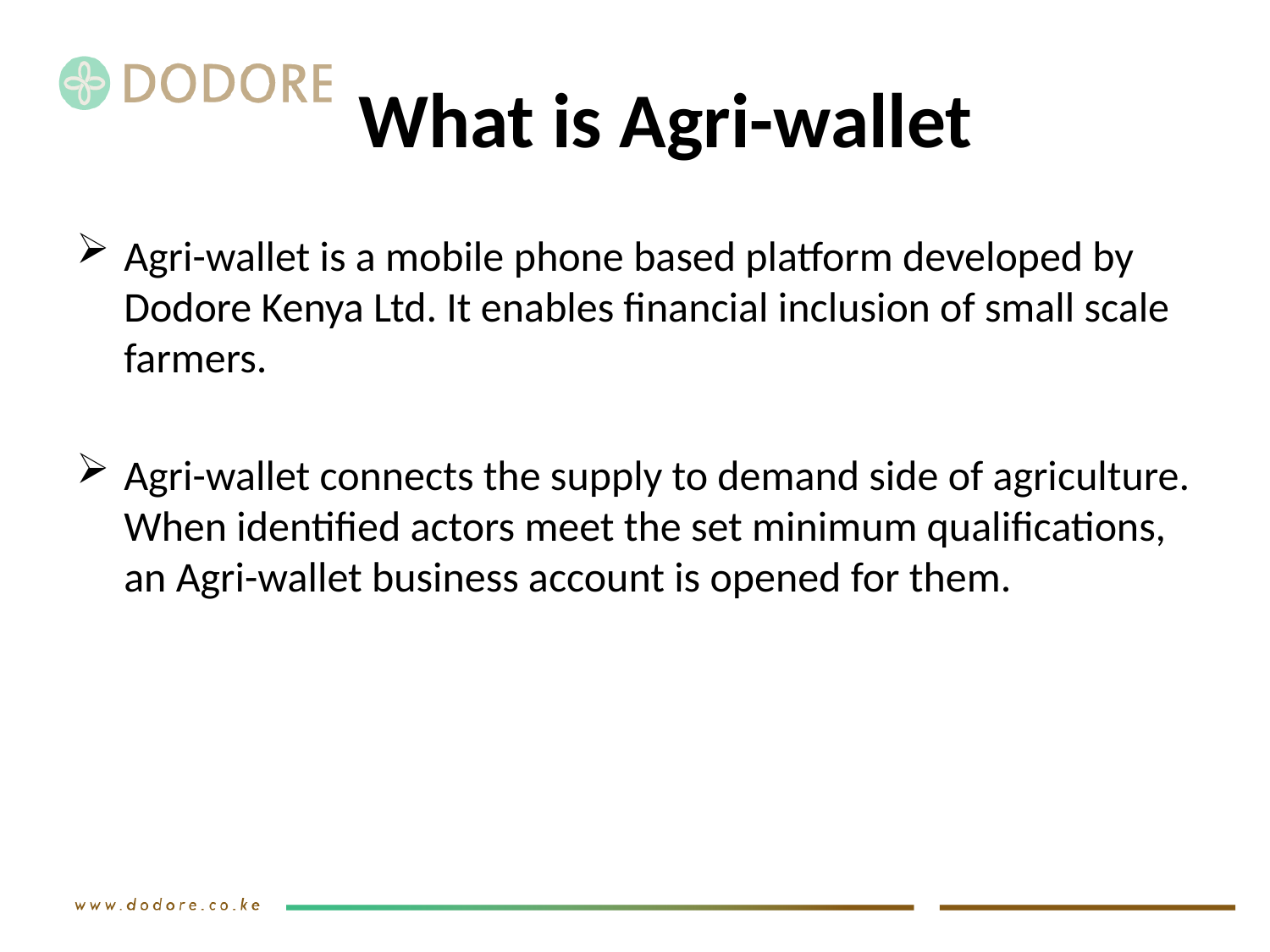

# What is Agri-wallet
Agri-wallet is a mobile phone based platform developed by Dodore Kenya Ltd. It enables financial inclusion of small scale farmers.

Agri-wallet connects the supply to demand side of agriculture. When identified actors meet the set minimum qualifications, an Agri-wallet business account is opened for them.